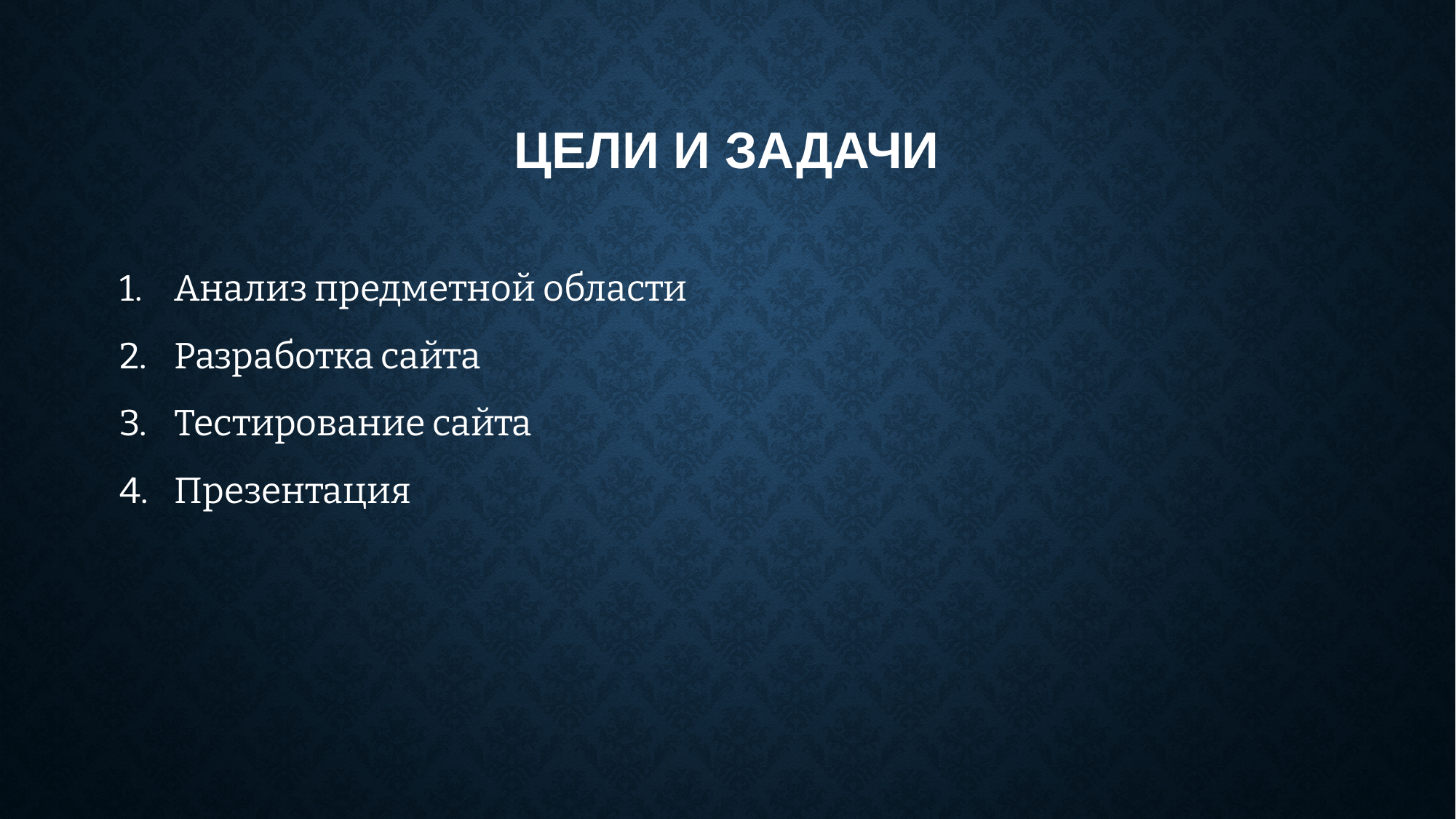

# Цели и задачи
Анализ предметной области
Разработка сайта
Тестирование сайта
Презентация